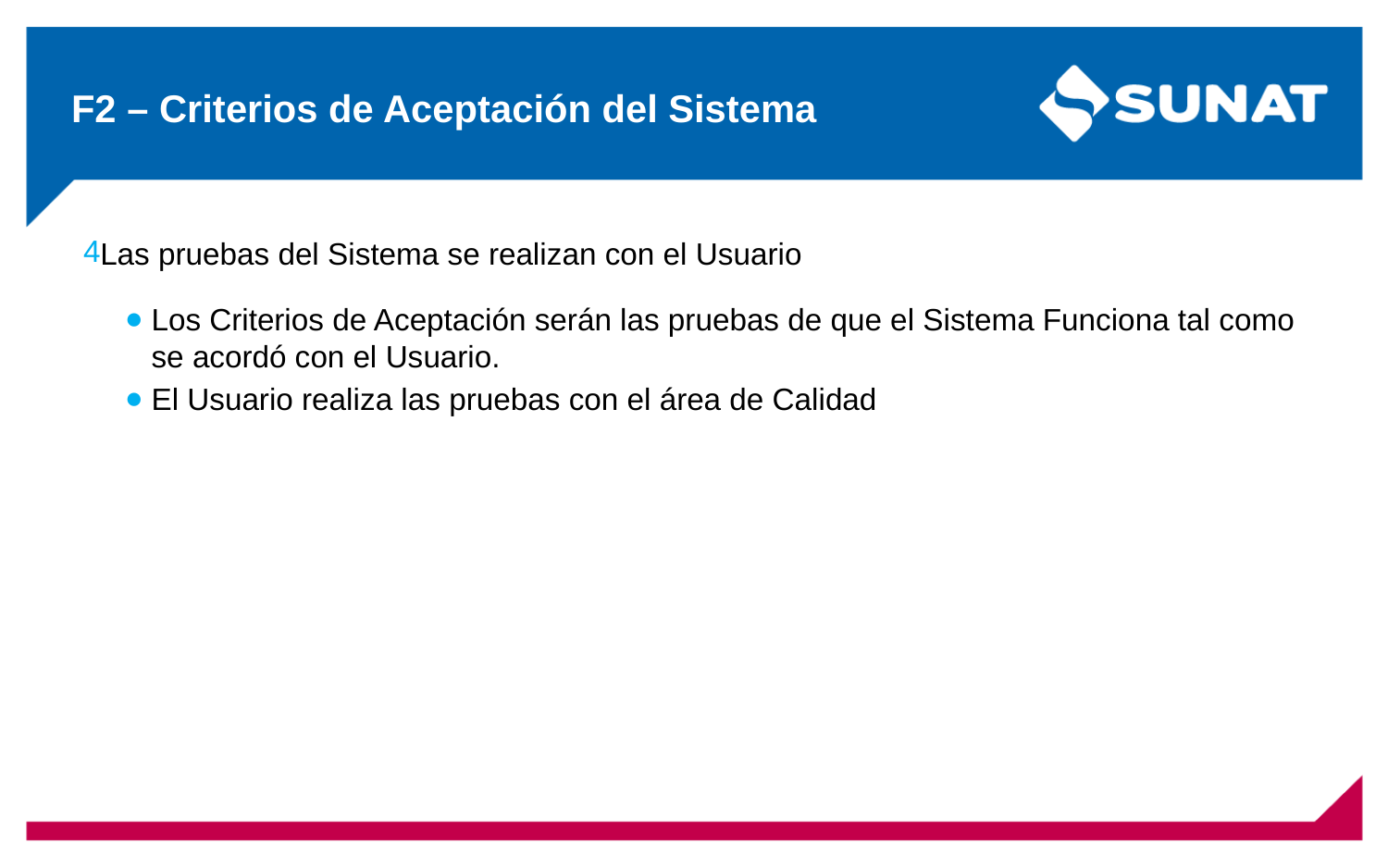

# F2 – Criterios de Aceptación del Sistema
Las pruebas del Sistema se realizan con el Usuario
Los Criterios de Aceptación serán las pruebas de que el Sistema Funciona tal como se acordó con el Usuario.
El Usuario realiza las pruebas con el área de Calidad